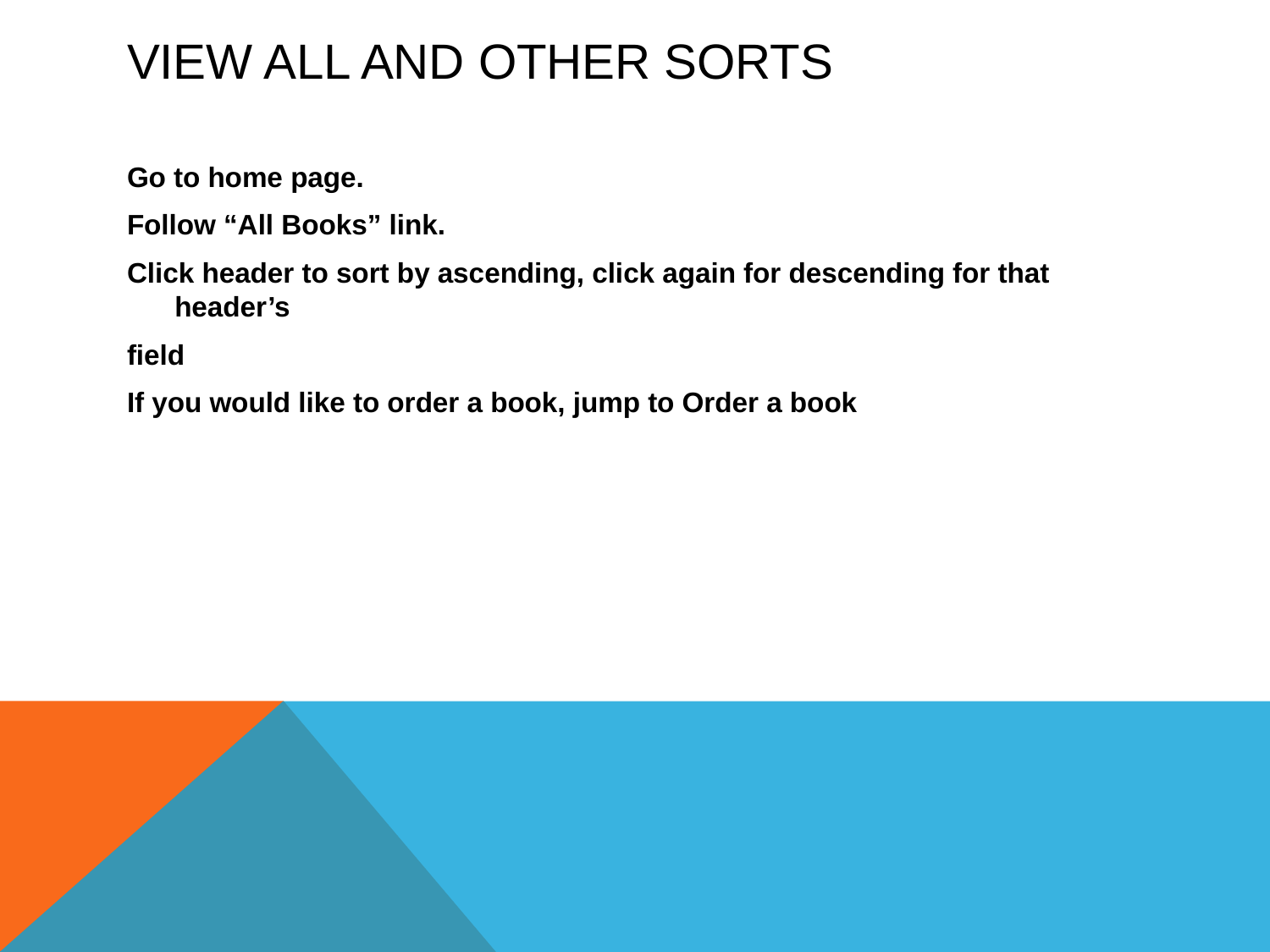

# View all and other sorts
Go to home page.
Follow “All Books” link.
Click header to sort by ascending, click again for descending for that header’s
field
If you would like to order a book, jump to Order a book